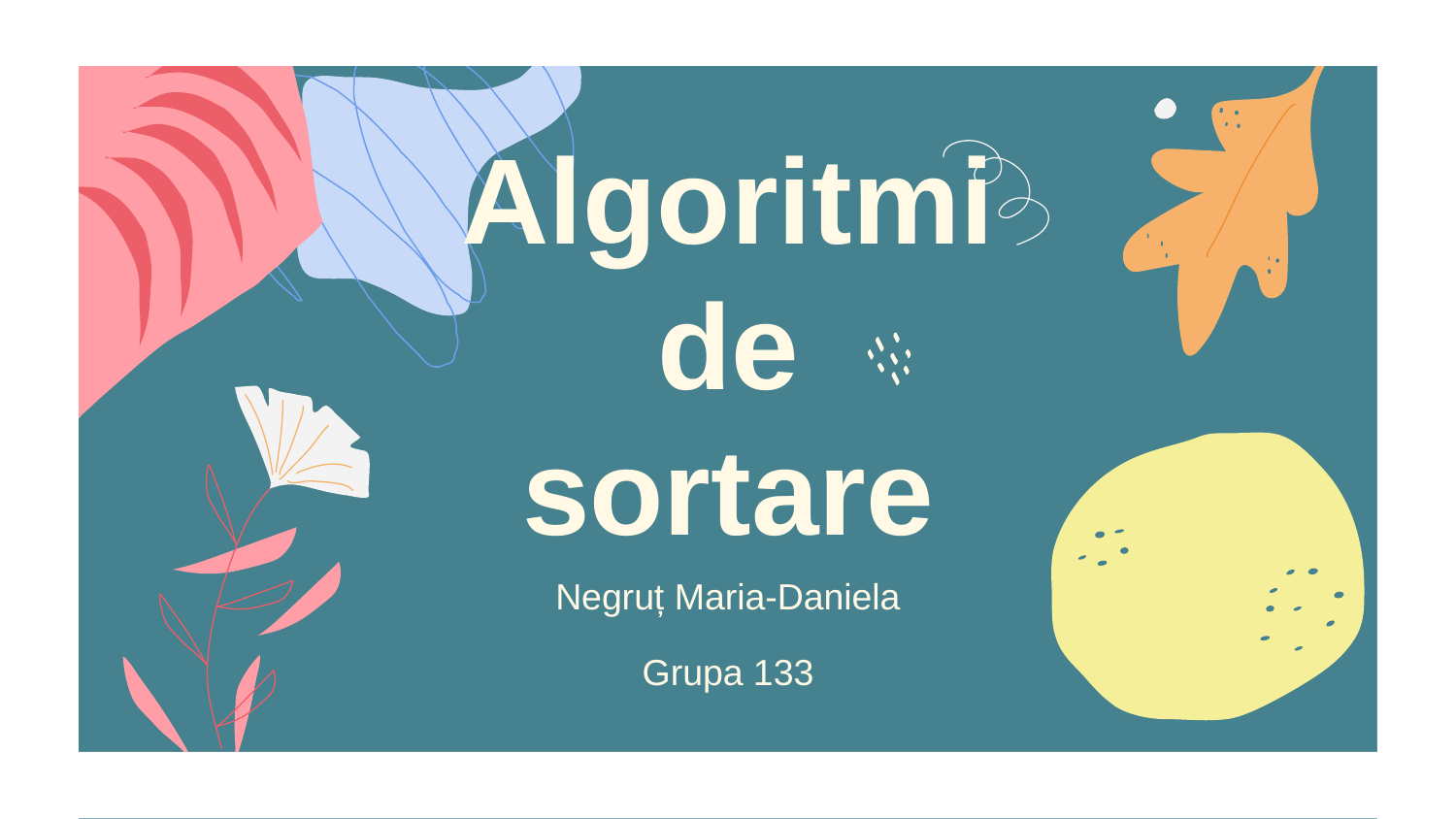

# Algoritmi de sortare

Negruț Maria-Daniela
Grupa 133